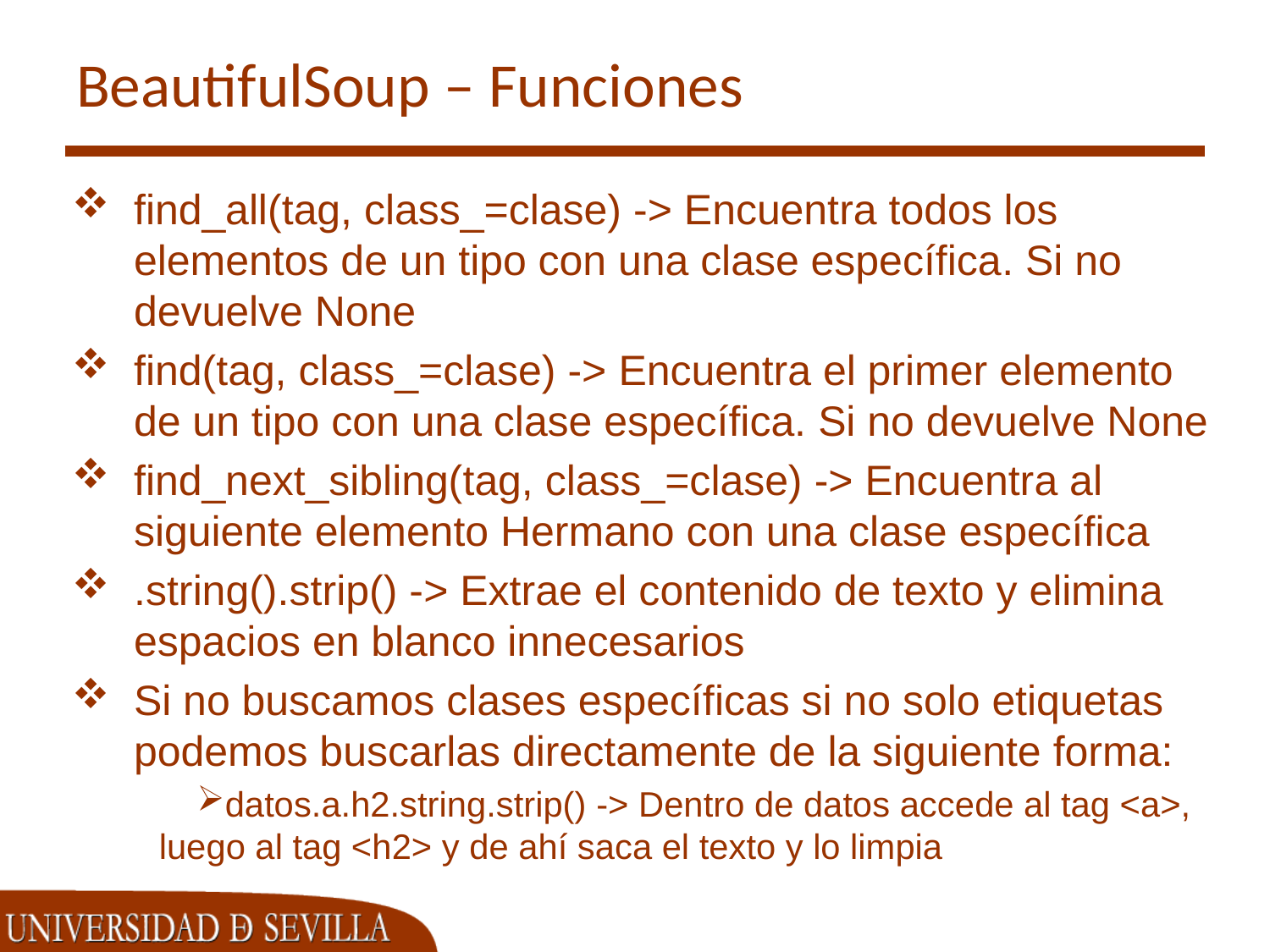

# BeautifulSoup – Funciones
find_all(tag, class_=clase) -> Encuentra todos los elementos de un tipo con una clase específica. Si no devuelve None
find(tag, class_=clase) -> Encuentra el primer elemento de un tipo con una clase específica. Si no devuelve None
find_next_sibling(tag, class_=clase) -> Encuentra al siguiente elemento Hermano con una clase específica
.string().strip() -> Extrae el contenido de texto y elimina espacios en blanco innecesarios
Si no buscamos clases específicas si no solo etiquetas podemos buscarlas directamente de la siguiente forma:
datos.a.h2.string.strip() -> Dentro de datos accede al tag <a>, luego al tag <h2> y de ahí saca el texto y lo limpia